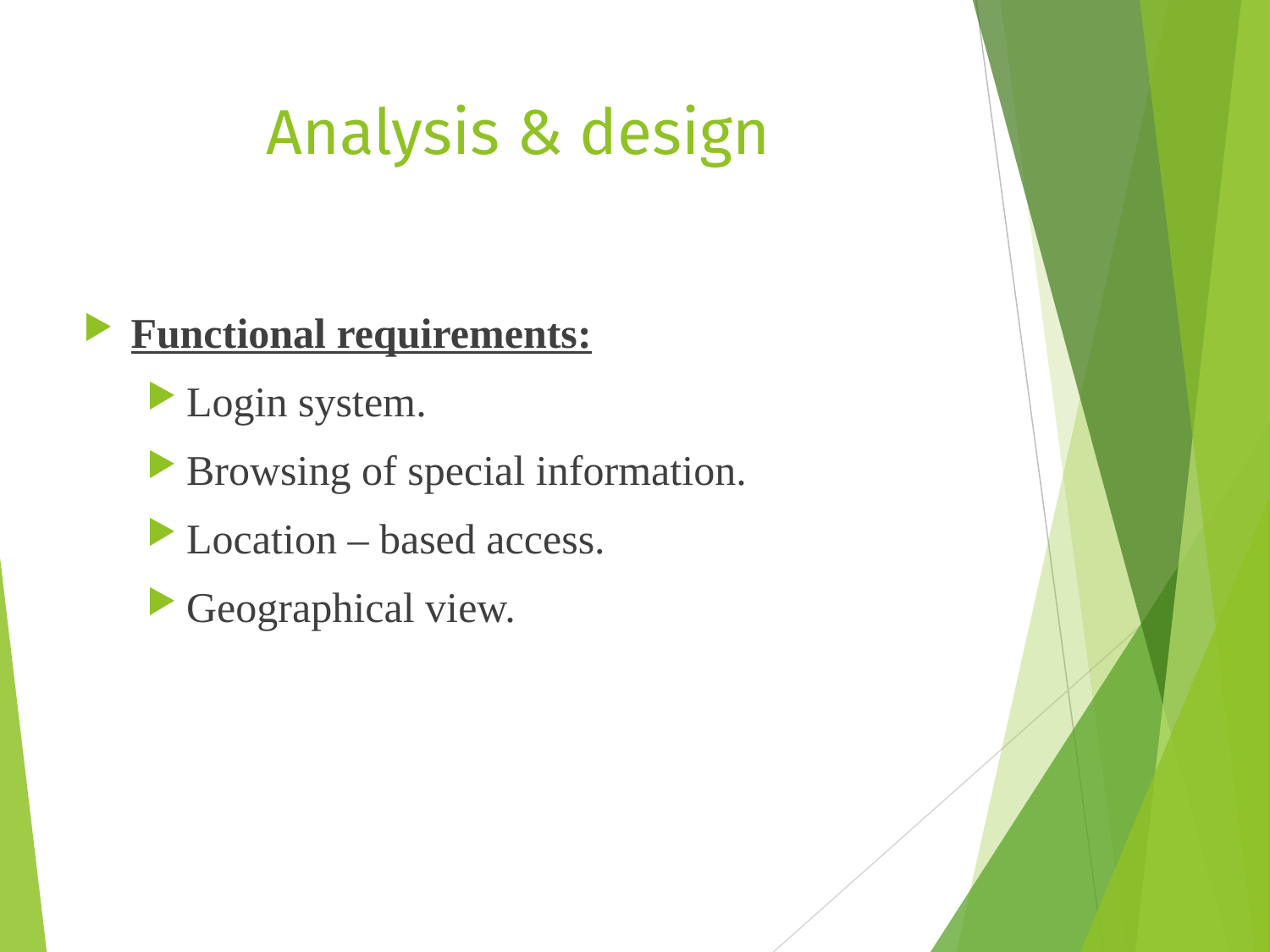

# Analysis & design
Functional requirements:
Login system.
Browsing of special information.
Location – based access.
Geographical view.